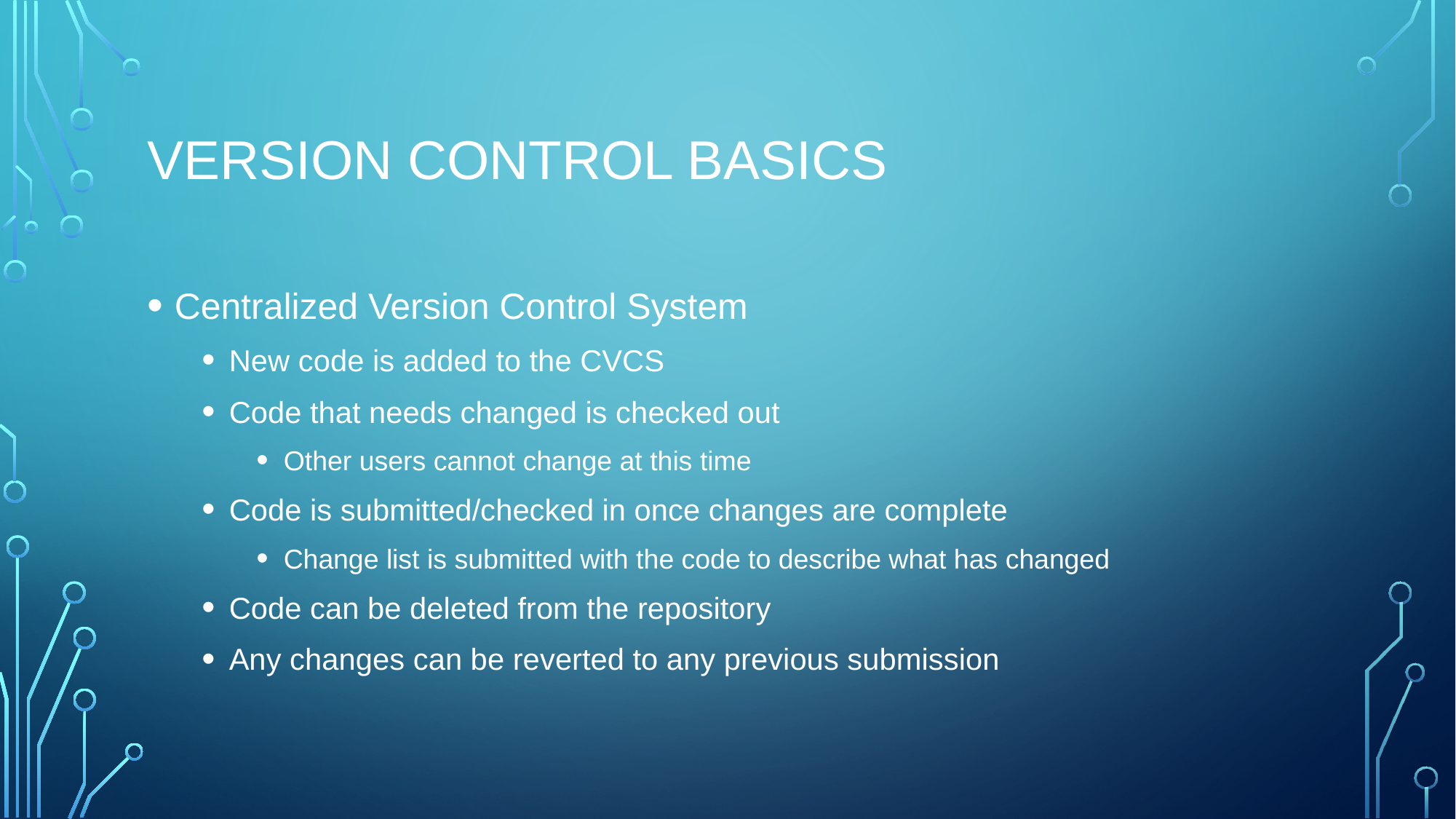

# Version Control Basics
Centralized Version Control System
New code is added to the CVCS
Code that needs changed is checked out
Other users cannot change at this time
Code is submitted/checked in once changes are complete
Change list is submitted with the code to describe what has changed
Code can be deleted from the repository
Any changes can be reverted to any previous submission